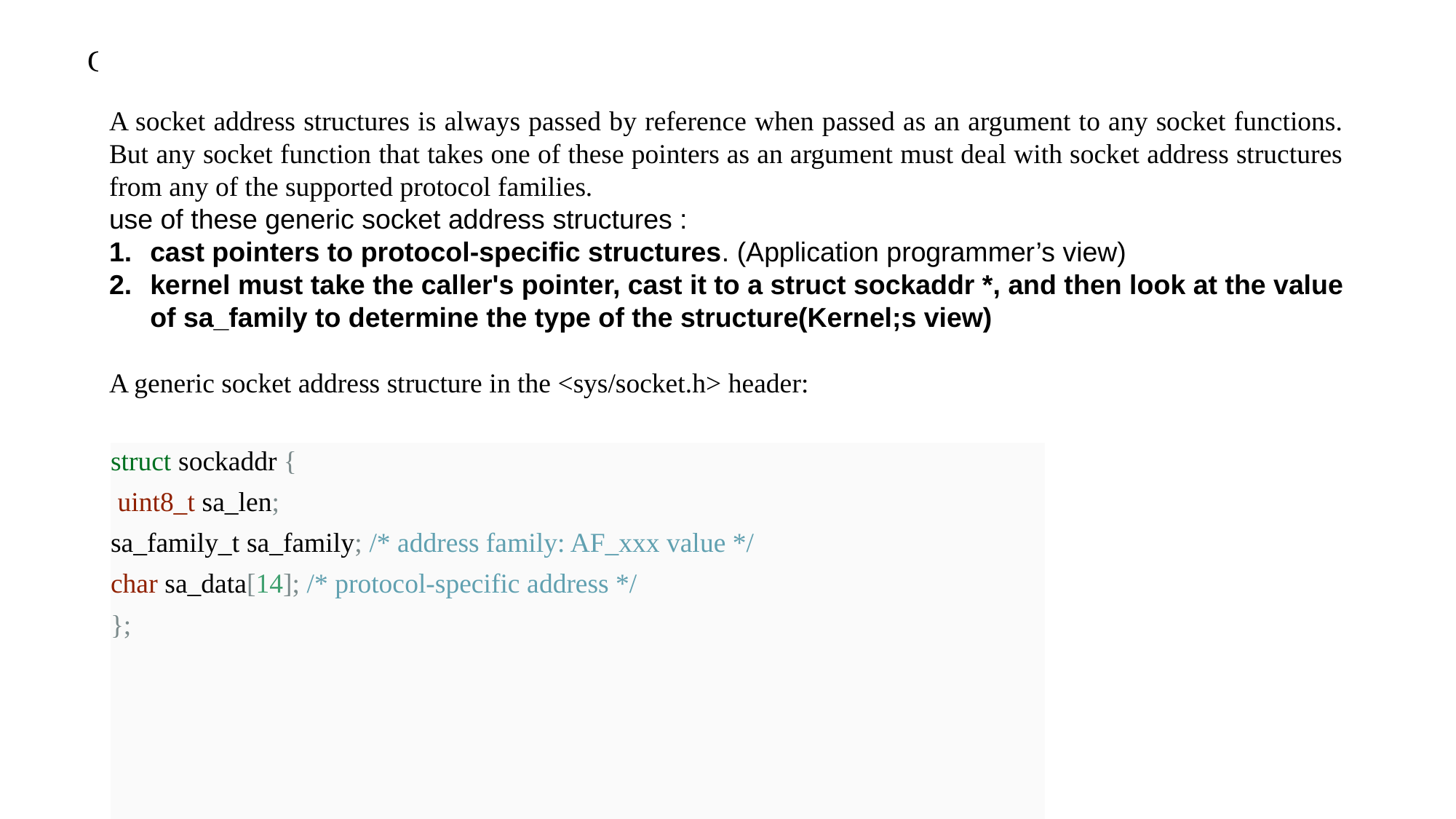

# Generic Socket Address Structure
A socket address structures is always passed by reference when passed as an argument to any socket functions. But any socket function that takes one of these pointers as an argument must deal with socket address structures from any of the supported protocol families.
use of these generic socket address structures :
cast pointers to protocol-specific structures. (Application programmer’s view)
kernel must take the caller's pointer, cast it to a struct sockaddr *, and then look at the value of sa_family to determine the type of the structure(Kernel;s view)

A generic socket address structure in the <sys/socket.h> header:

struct sockaddr {
 uint8_t sa_len;
sa_family_t sa_family; /* address family: AF_xxx value */
char sa_data[14]; /* protocol-specific address */
};